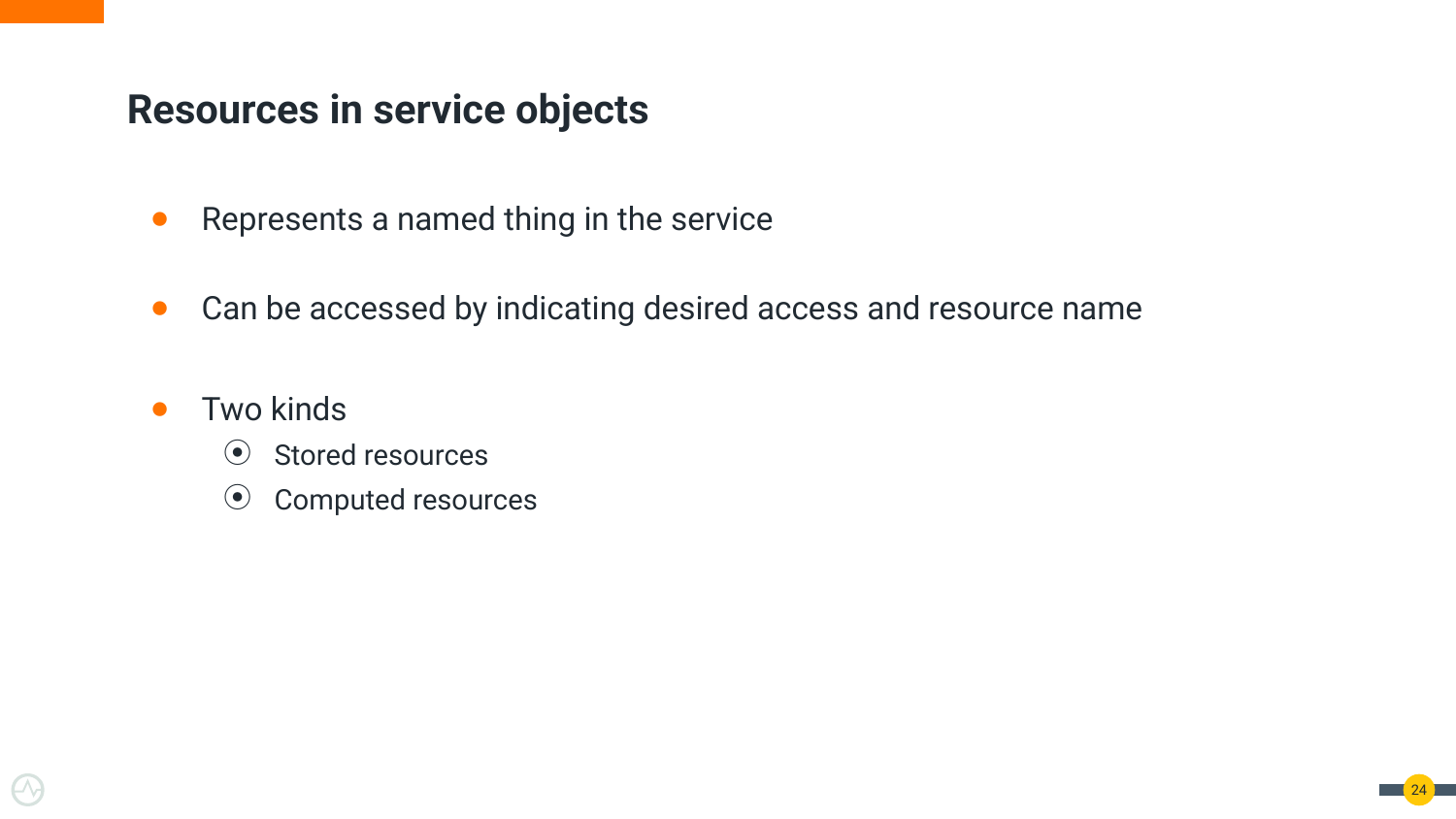

# Resources in service objects
Represents a named thing in the service
Can be accessed by indicating desired access and resource name
Two kinds
Stored resources
Computed resources
24